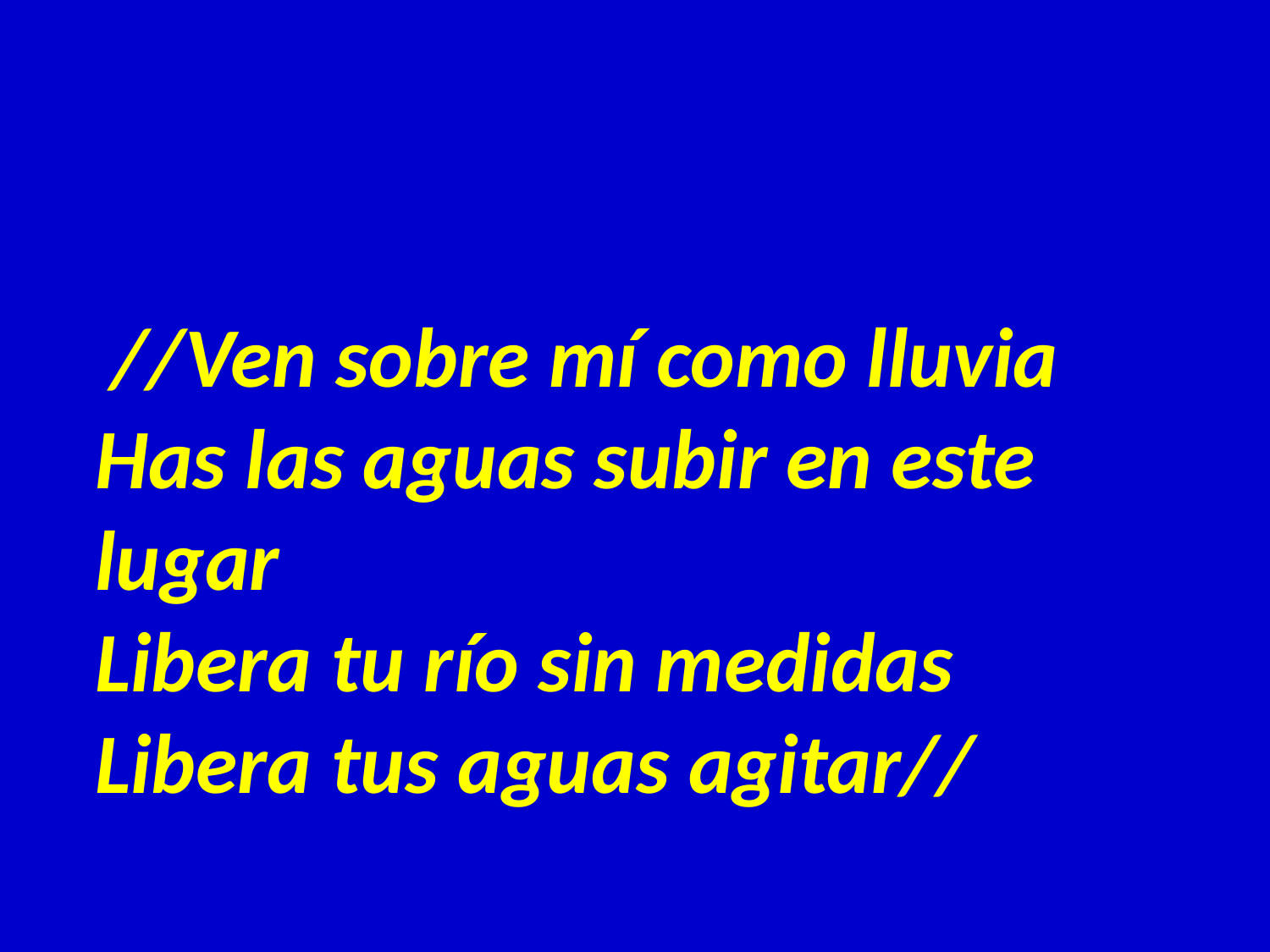

//Ven sobre mí como lluvia 
Has las aguas subir en este lugar 
Libera tu río sin medidas 
Libera tus aguas agitar//